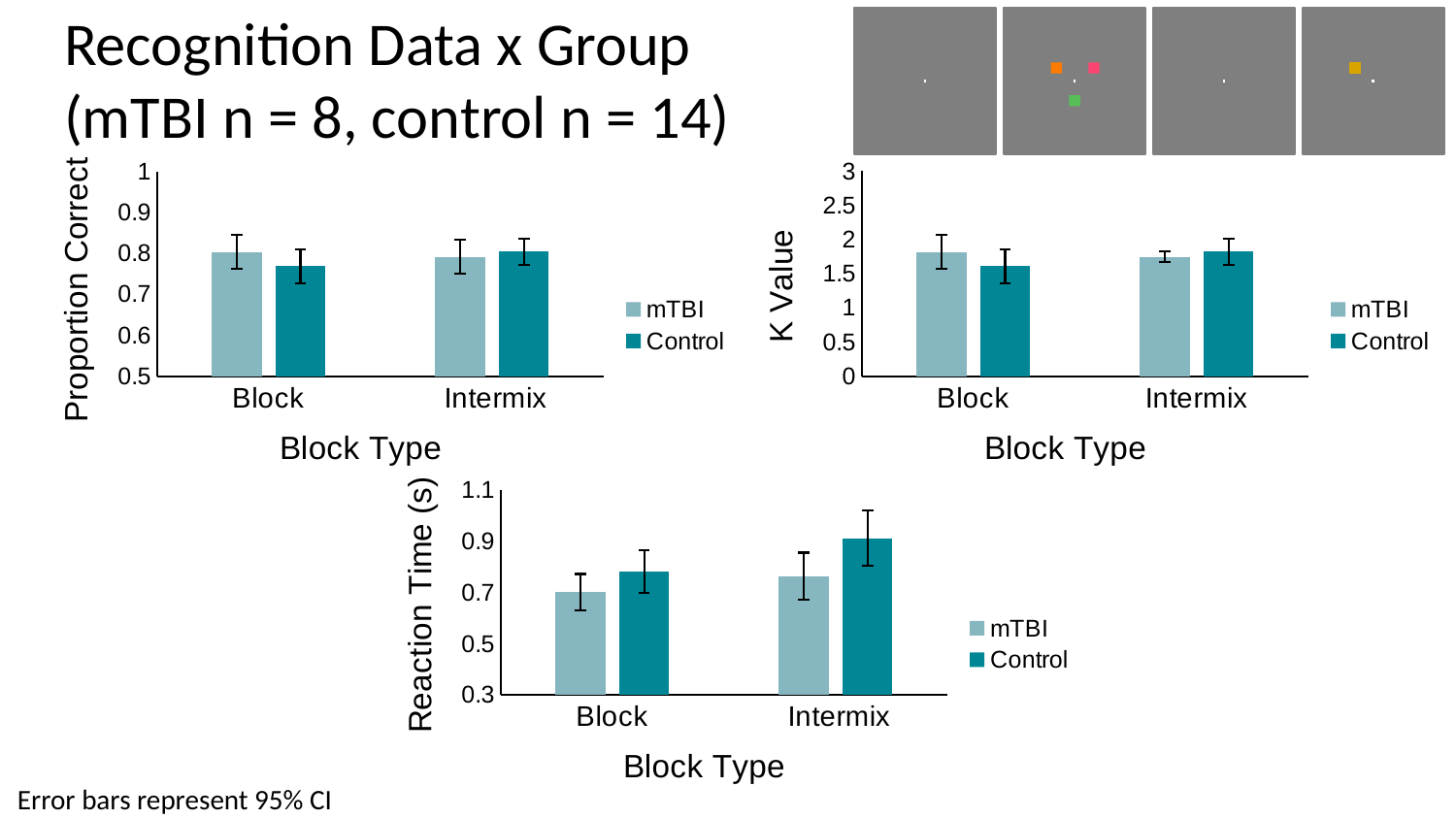

Recognition Data x Group
(mTBI n = 8, control n = 14)

### Chart

| Category |  |  |
|---|---|---|
| Block | 0.8032587499999999 | 0.7683564285714287 |
|  Intermix | 0.79104125 | 0.8042235714285714 |

### Chart

| Category |  |  |
|---|---|---|
| Block | 1.8204875 | 1.608086428571429 |
| Intermix | 1.7483750000000002 | 1.825764285714286 |

### Chart

| Category |  |  |
|---|---|---|
| Block | 0.7018074999999999 | 0.7823021428571428 |
|  Intermix | 0.7644675000000001 | 0.9122007142857144 |
Error bars represent 95% CI